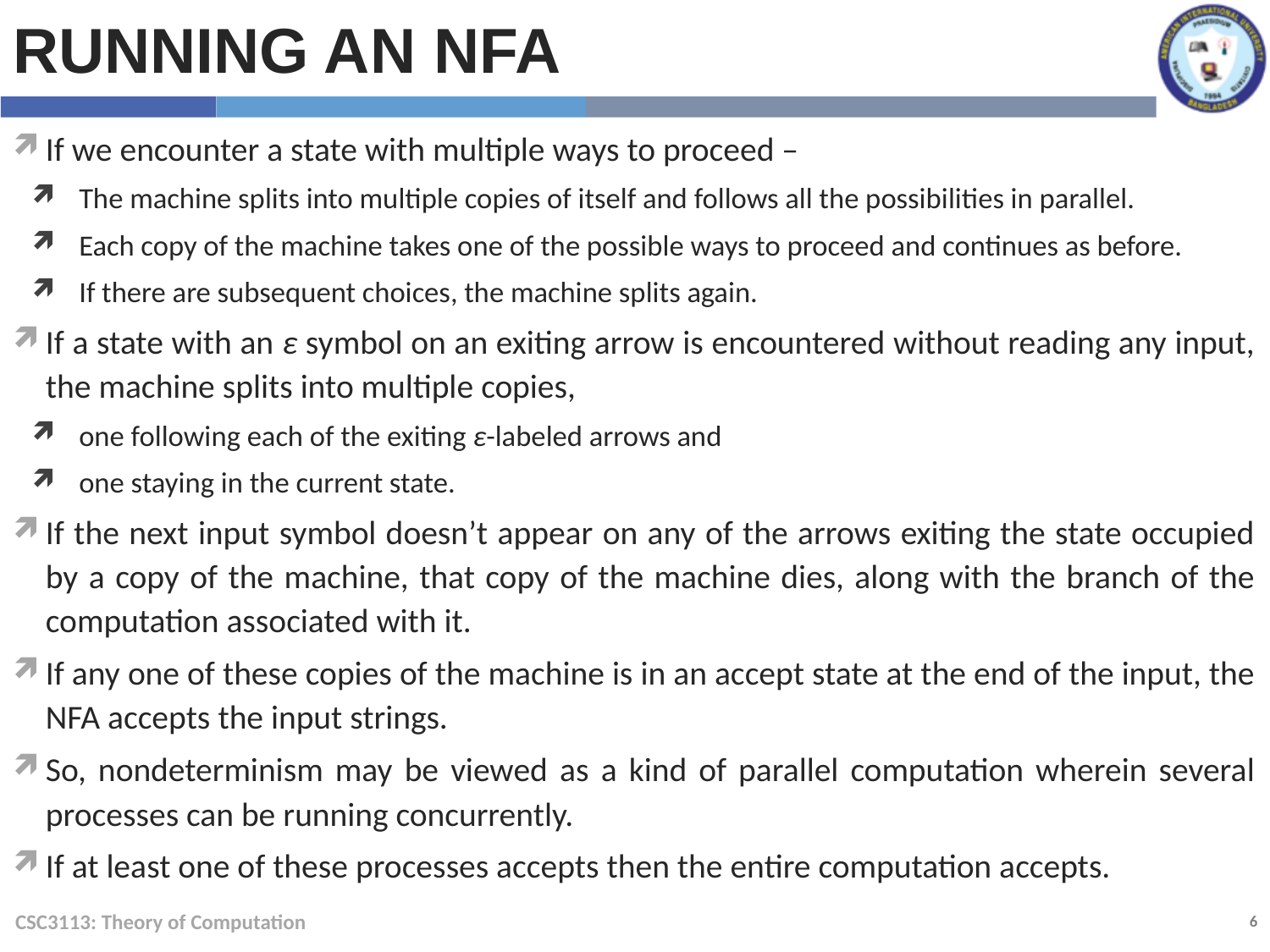

Running an NFA
If we encounter a state with multiple ways to proceed –
The machine splits into multiple copies of itself and follows all the possibilities in parallel.
Each copy of the machine takes one of the possible ways to proceed and continues as before.
If there are subsequent choices, the machine splits again.
If a state with an ε symbol on an exiting arrow is encountered without reading any input, the machine splits into multiple copies,
one following each of the exiting ε-labeled arrows and
one staying in the current state.
If the next input symbol doesn’t appear on any of the arrows exiting the state occupied by a copy of the machine, that copy of the machine dies, along with the branch of the computation associated with it.
If any one of these copies of the machine is in an accept state at the end of the input, the NFA accepts the input strings.
So, nondeterminism may be viewed as a kind of parallel computation wherein several processes can be running concurrently.
If at least one of these processes accepts then the entire computation accepts.
CSC3113: Theory of Computation